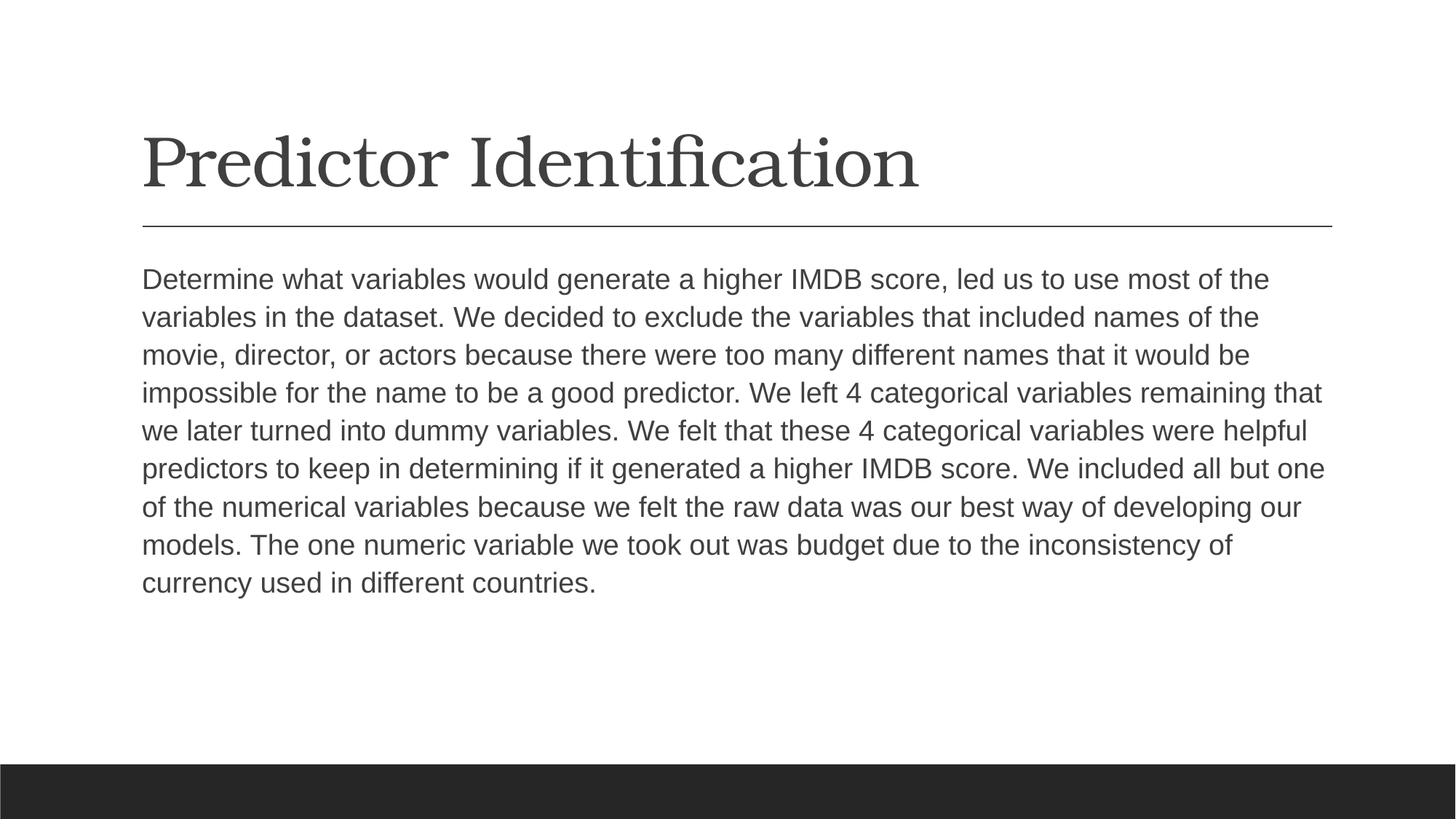

# Predictor Identification
Determine what variables would generate a higher IMDB score, led us to use most of the variables in the dataset. We decided to exclude the variables that included names of the movie, director, or actors because there were too many different names that it would be impossible for the name to be a good predictor. We left 4 categorical variables remaining that we later turned into dummy variables. We felt that these 4 categorical variables were helpful predictors to keep in determining if it generated a higher IMDB score. We included all but one of the numerical variables because we felt the raw data was our best way of developing our models. The one numeric variable we took out was budget due to the inconsistency of currency used in different countries.